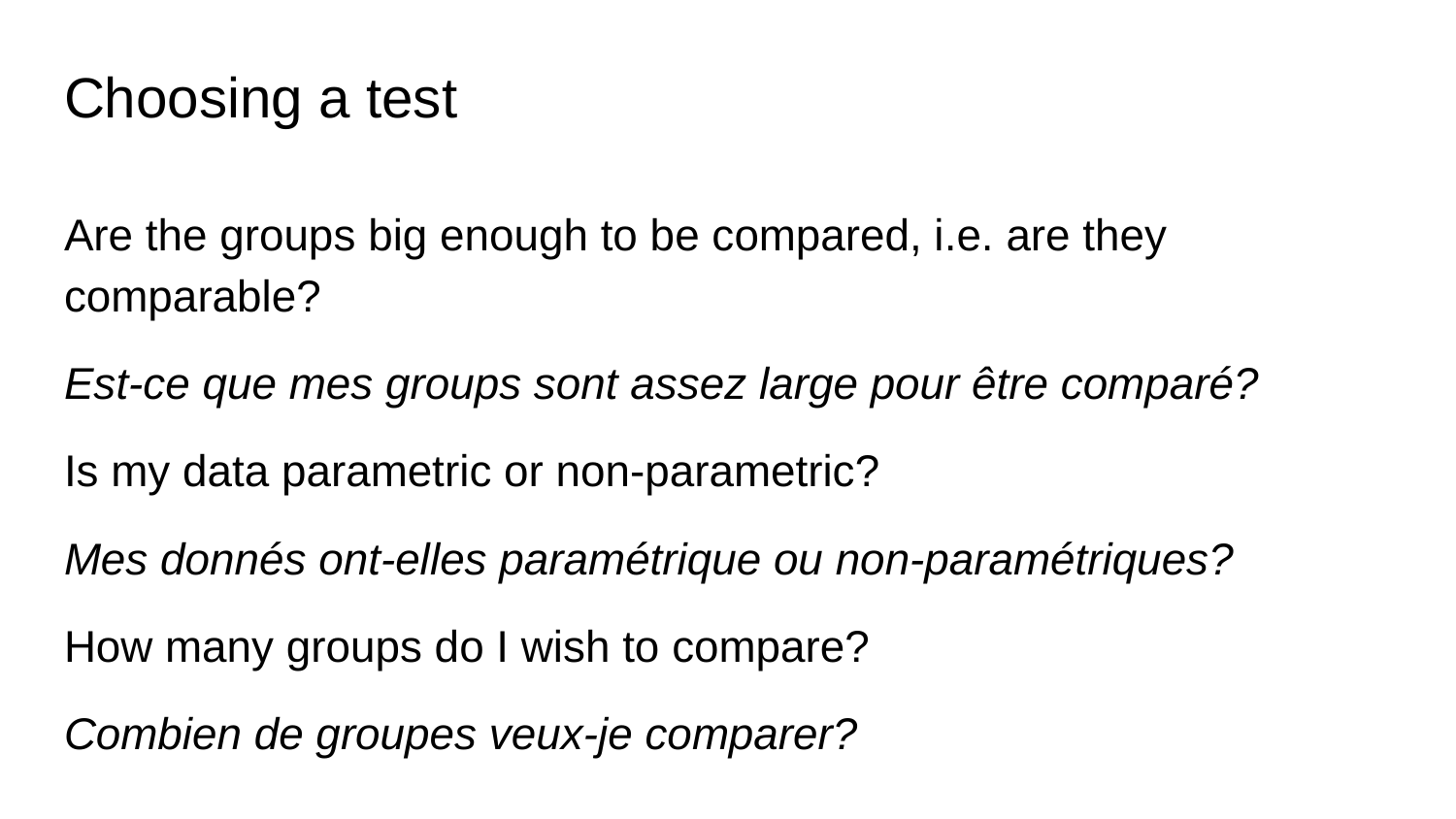

# Choosing a test
Are the groups big enough to be compared, i.e. are they comparable?
Est-ce que mes groups sont assez large pour être comparé?
Is my data parametric or non-parametric?
Mes donnés ont-elles paramétrique ou non-paramétriques?
How many groups do I wish to compare?
Combien de groupes veux-je comparer?